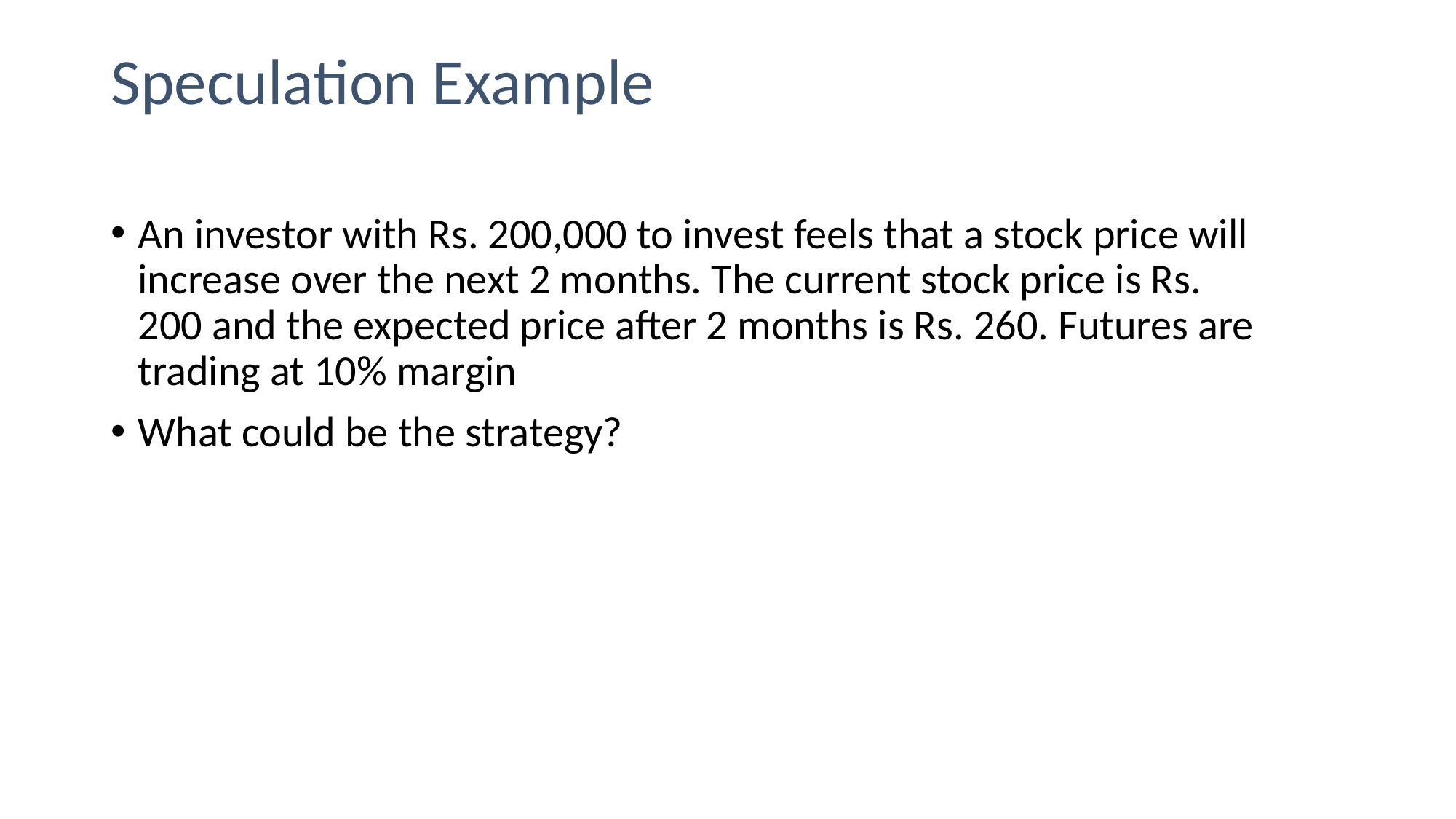

# Speculation Example
An investor with Rs. 200,000 to invest feels that a stock price will increase over the next 2 months. The current stock price is Rs. 200 and the expected price after 2 months is Rs. 260. Futures are trading at 10% margin
What could be the strategy?